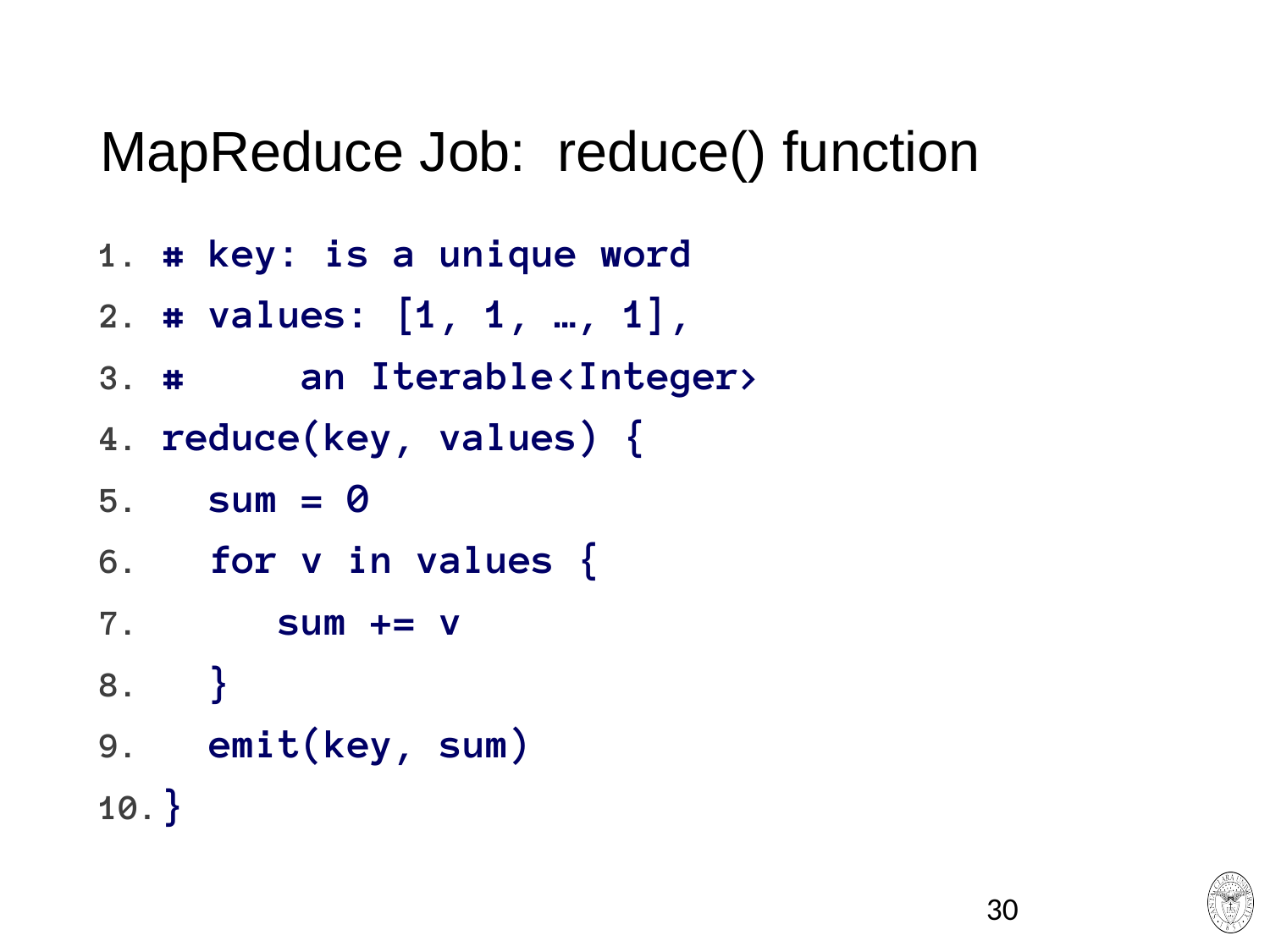

# MapReduce Job:  reduce() function
# key: is a unique word
# values: [1, 1, …, 1],
#     an Iterable<Integer>
reduce(key, values) {
  sum = 0
  for v in values {
     sum += v
  }
  emit(key, sum)
}

30